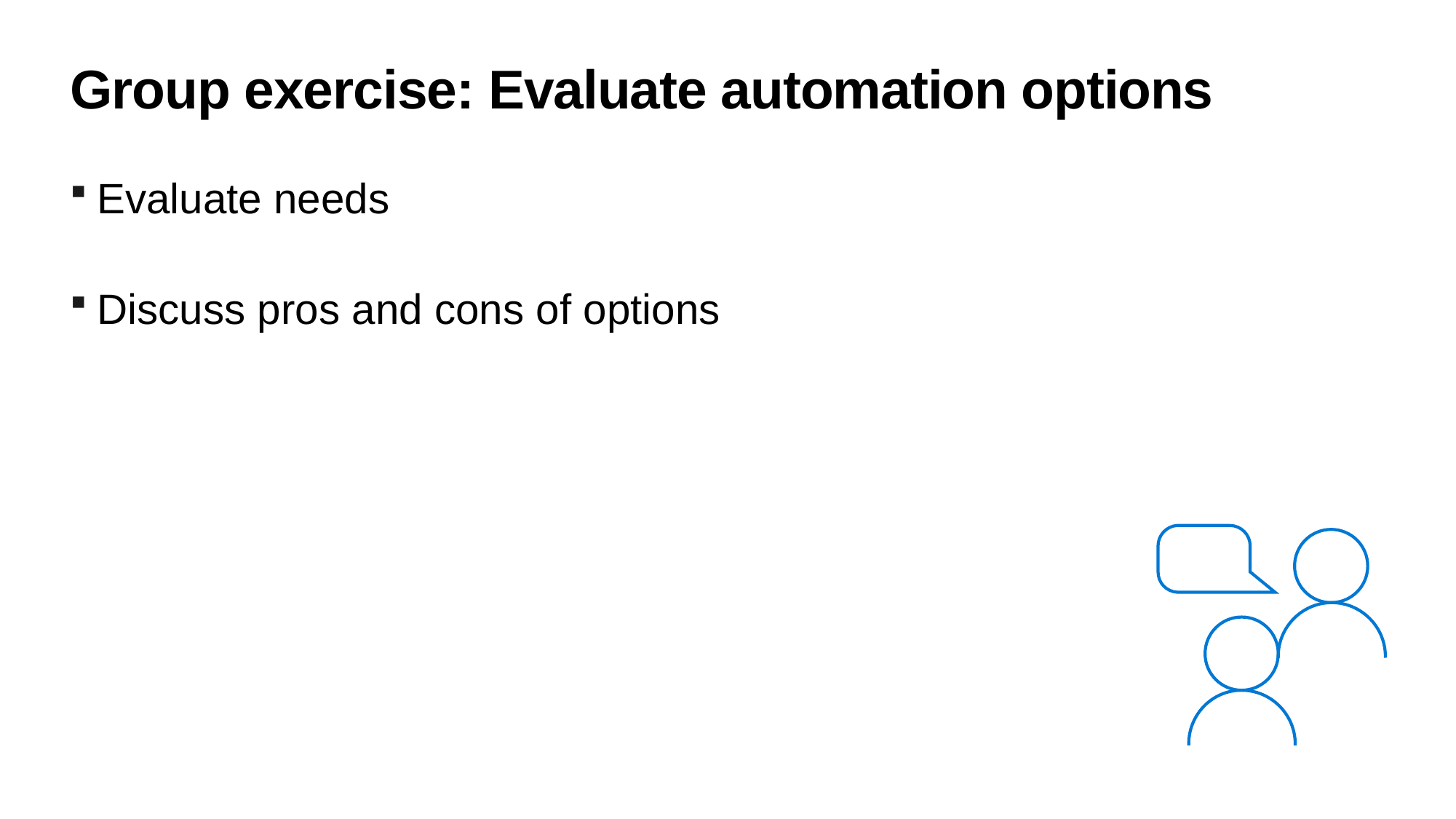

# Group exercise: Evaluate automation options
Evaluate needs
Discuss pros and cons of options